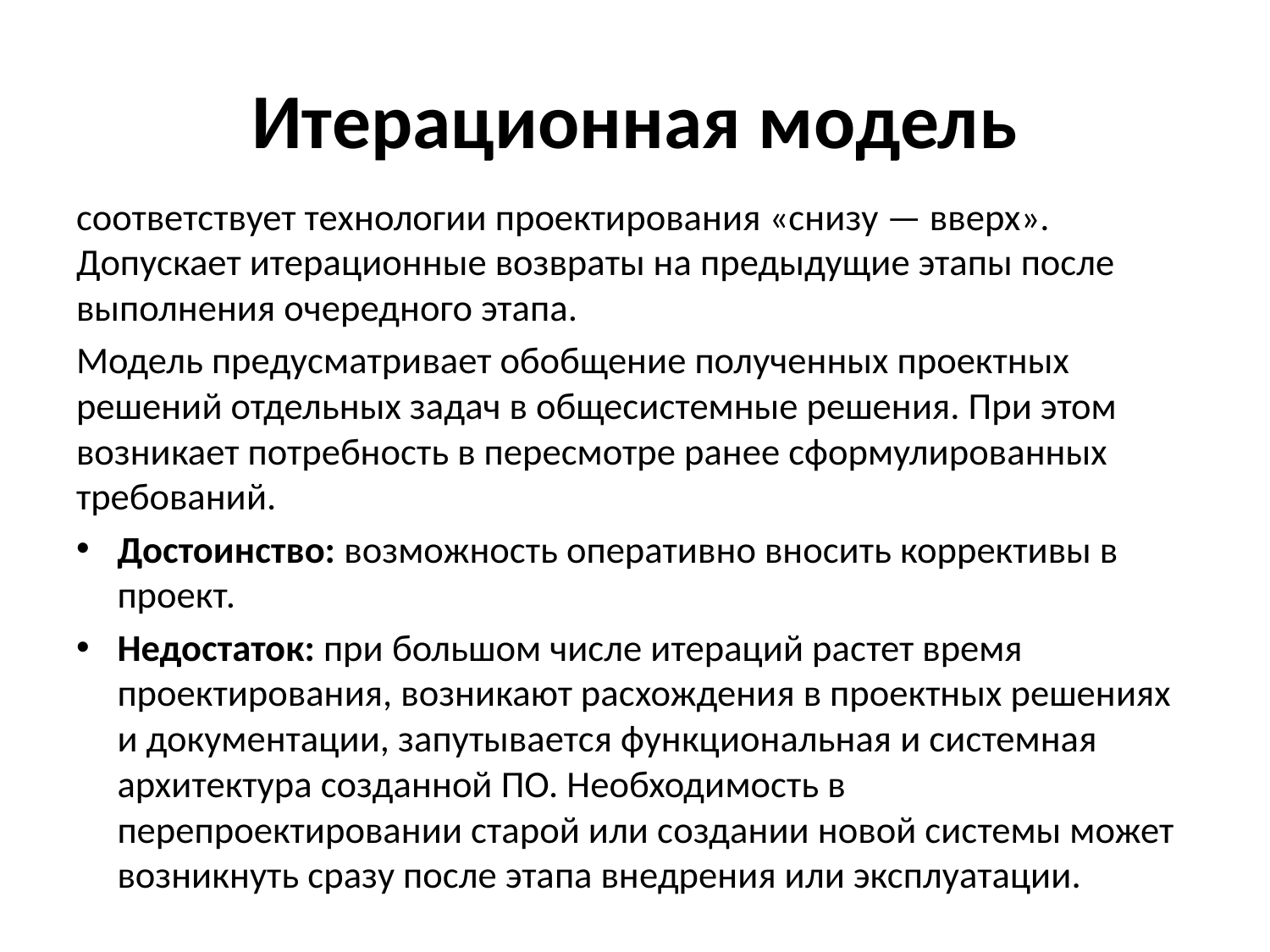

# Итерационная модель
соответствует технологии проектирования «снизу — вверх». Допускает итерационные возвраты на предыдущие этапы после выполнения очередного этапа.
Модель предусматривает обобщение полученных проектных решений отдельных задач в общесистемные решения. При этом возникает потребность в пересмотре ранее сформулированных требований.
Достоинство: возможность оперативно вносить коррективы в проект.
Недостаток: при большом числе итераций растет время проектирования, возникают расхождения в проектных решениях и документации, запутывается функциональная и системная архитектура созданной ПО. Необходимость в перепроектировании старой или создании новой системы может возникнуть сразу после этапа внедрения или эксплуатации.